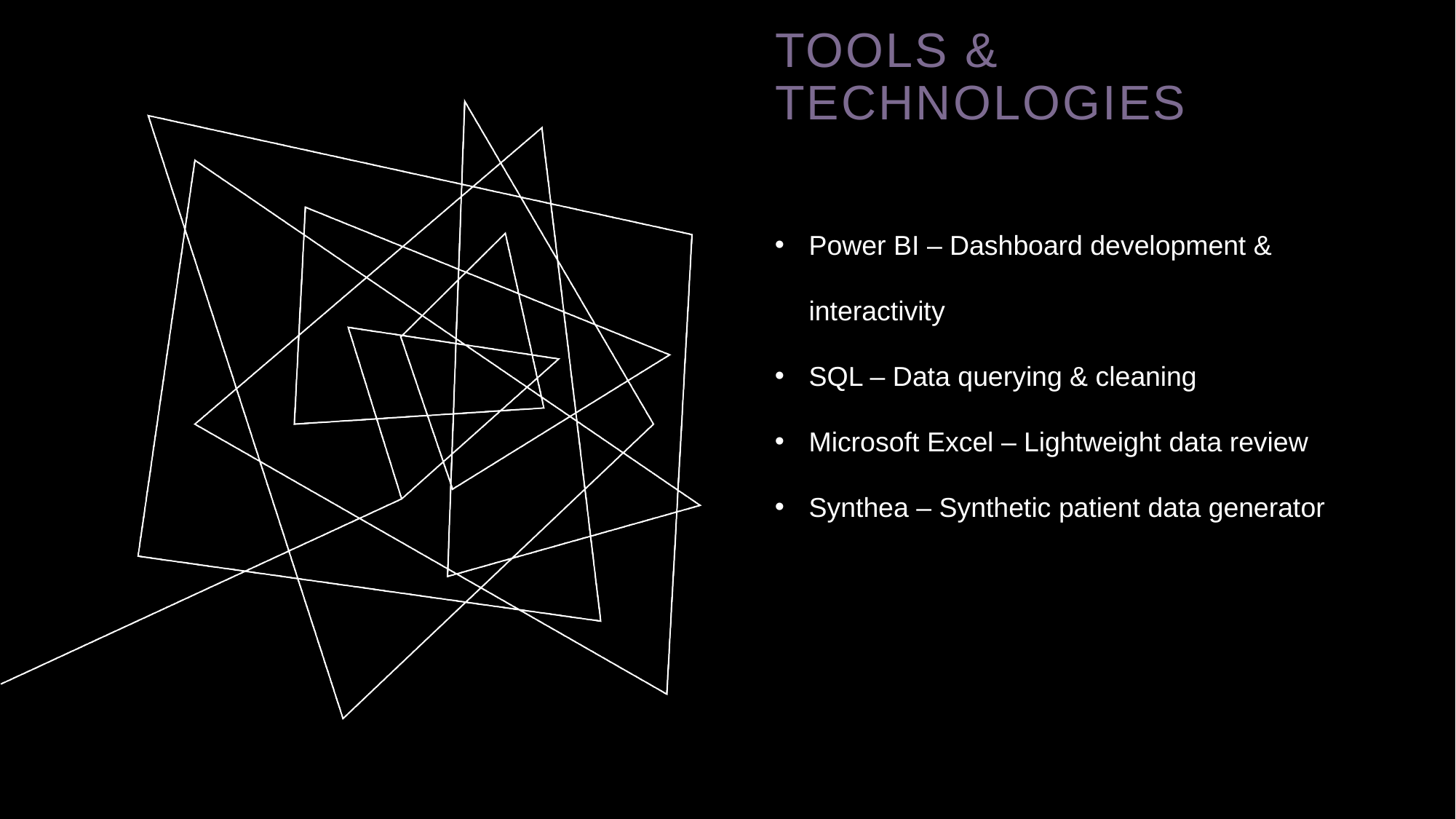

# Tools & Technologies
Power BI – Dashboard development & interactivity
SQL – Data querying & cleaning
Microsoft Excel – Lightweight data review
Synthea – Synthetic patient data generator